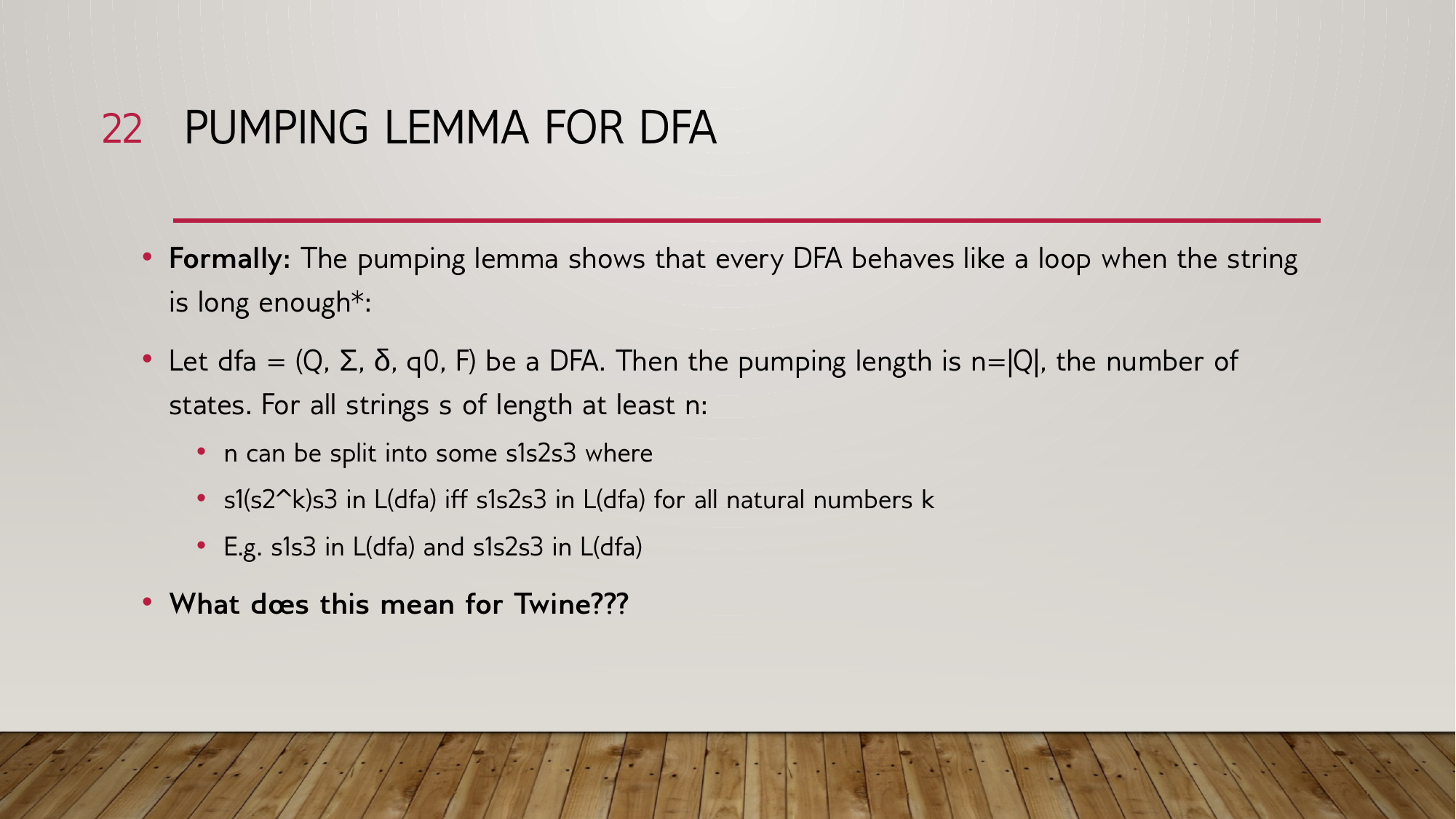

22
# Pumping Lemma for DFA
Formally: The pumping lemma shows that every DFA behaves like a loop when the string is long enough*:
Let dfa = (Q, Σ, δ, q0, F) be a DFA. Then the pumping length is n=|Q|, the number of states. For all strings s of length at least n:
n can be split into some s1s2s3 where
s1(s2^k)s3 in L(dfa) iff s1s2s3 in L(dfa) for all natural numbers k
E.g. s1s3 in L(dfa) and s1s2s3 in L(dfa)
What does this mean for Twine???